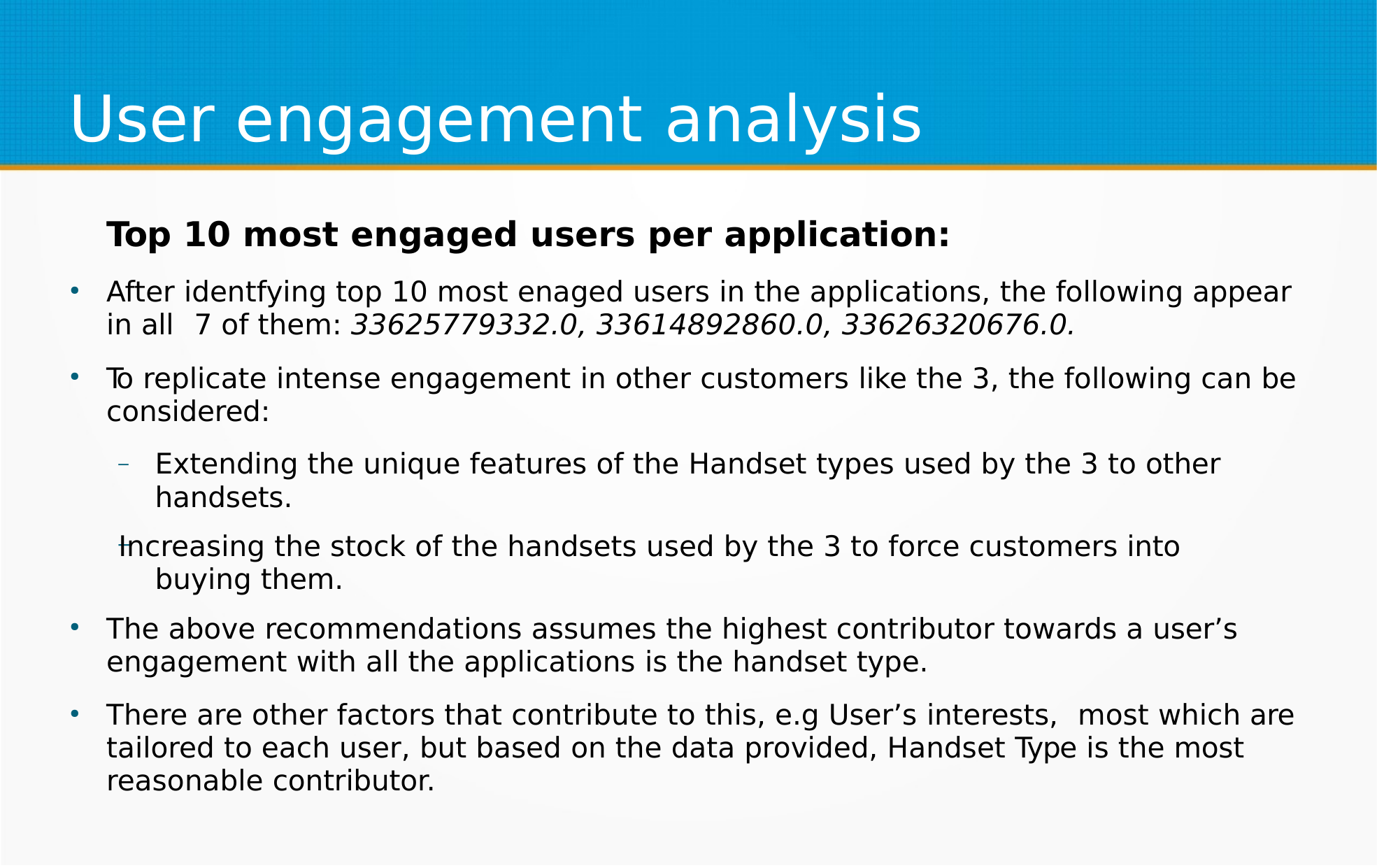

# User engagement analysis
Top 10 most engaged users per application:
After identfying top 10 most enaged users in the applications, the following appear in all	7 of them: 33625779332.0, 33614892860.0, 33626320676.0.
●
To replicate intense engagement in other customers like the 3, the following can be considered:
●
–	Extending the unique features of the Handset types used by the 3 to other handsets.
Increasing the stock of the handsets used by the 3 to force customers into buying them.
–
The above recommendations assumes the highest contributor towards a user’s engagement with all the applications is the handset type.
●
There are other factors that contribute to this, e.g User’s interests,	most which are tailored to each user, but based on the data provided, Handset Type is the most reasonable contributor.
●